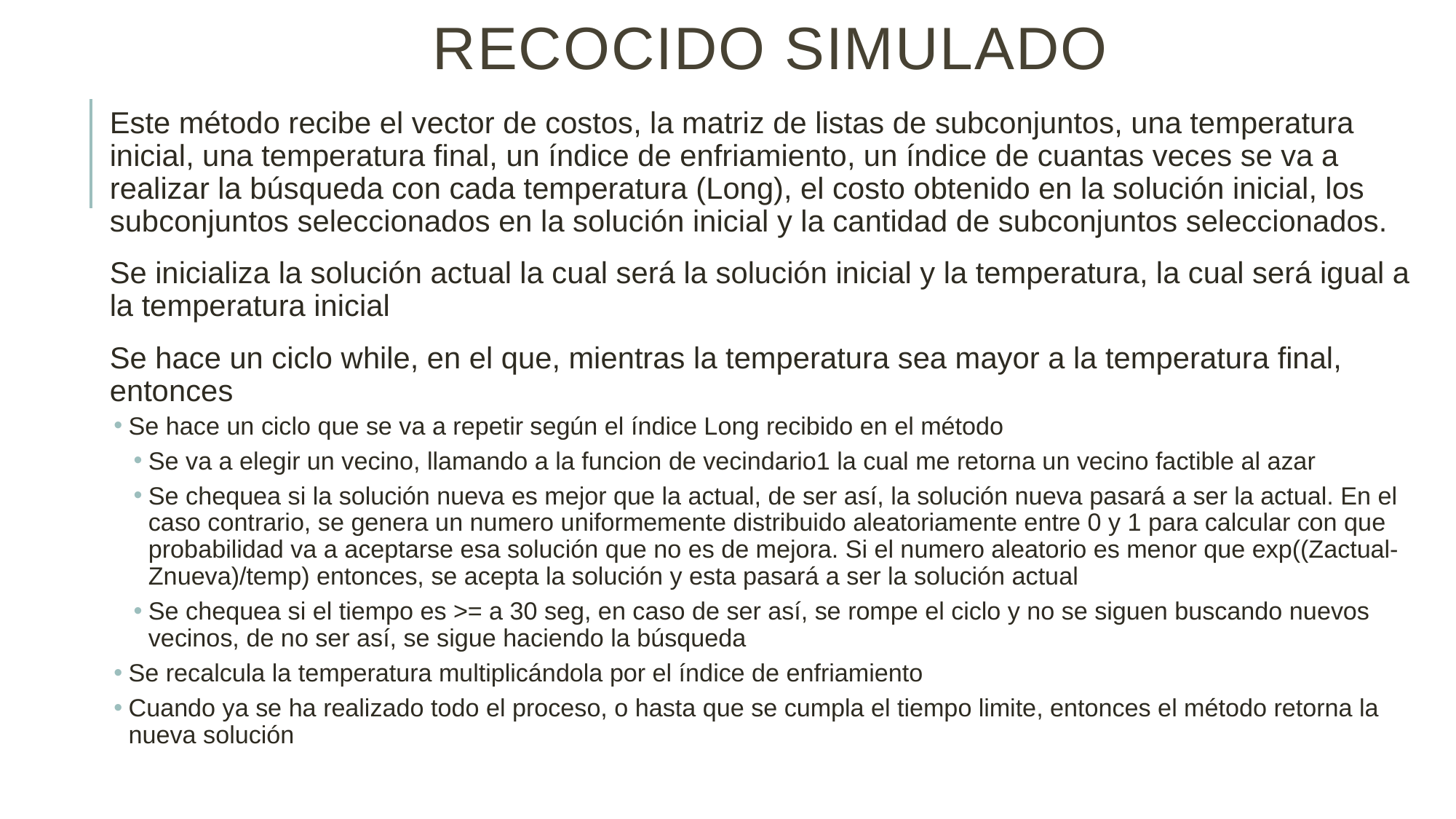

# Recocido Simulado
Este método recibe el vector de costos, la matriz de listas de subconjuntos, una temperatura inicial, una temperatura final, un índice de enfriamiento, un índice de cuantas veces se va a realizar la búsqueda con cada temperatura (Long), el costo obtenido en la solución inicial, los subconjuntos seleccionados en la solución inicial y la cantidad de subconjuntos seleccionados.
Se inicializa la solución actual la cual será la solución inicial y la temperatura, la cual será igual a la temperatura inicial
Se hace un ciclo while, en el que, mientras la temperatura sea mayor a la temperatura final, entonces
Se hace un ciclo que se va a repetir según el índice Long recibido en el método
Se va a elegir un vecino, llamando a la funcion de vecindario1 la cual me retorna un vecino factible al azar
Se chequea si la solución nueva es mejor que la actual, de ser así, la solución nueva pasará a ser la actual. En el caso contrario, se genera un numero uniformemente distribuido aleatoriamente entre 0 y 1 para calcular con que probabilidad va a aceptarse esa solución que no es de mejora. Si el numero aleatorio es menor que exp((Zactual-Znueva)/temp) entonces, se acepta la solución y esta pasará a ser la solución actual
Se chequea si el tiempo es >= a 30 seg, en caso de ser así, se rompe el ciclo y no se siguen buscando nuevos vecinos, de no ser así, se sigue haciendo la búsqueda
Se recalcula la temperatura multiplicándola por el índice de enfriamiento
Cuando ya se ha realizado todo el proceso, o hasta que se cumpla el tiempo limite, entonces el método retorna la nueva solución